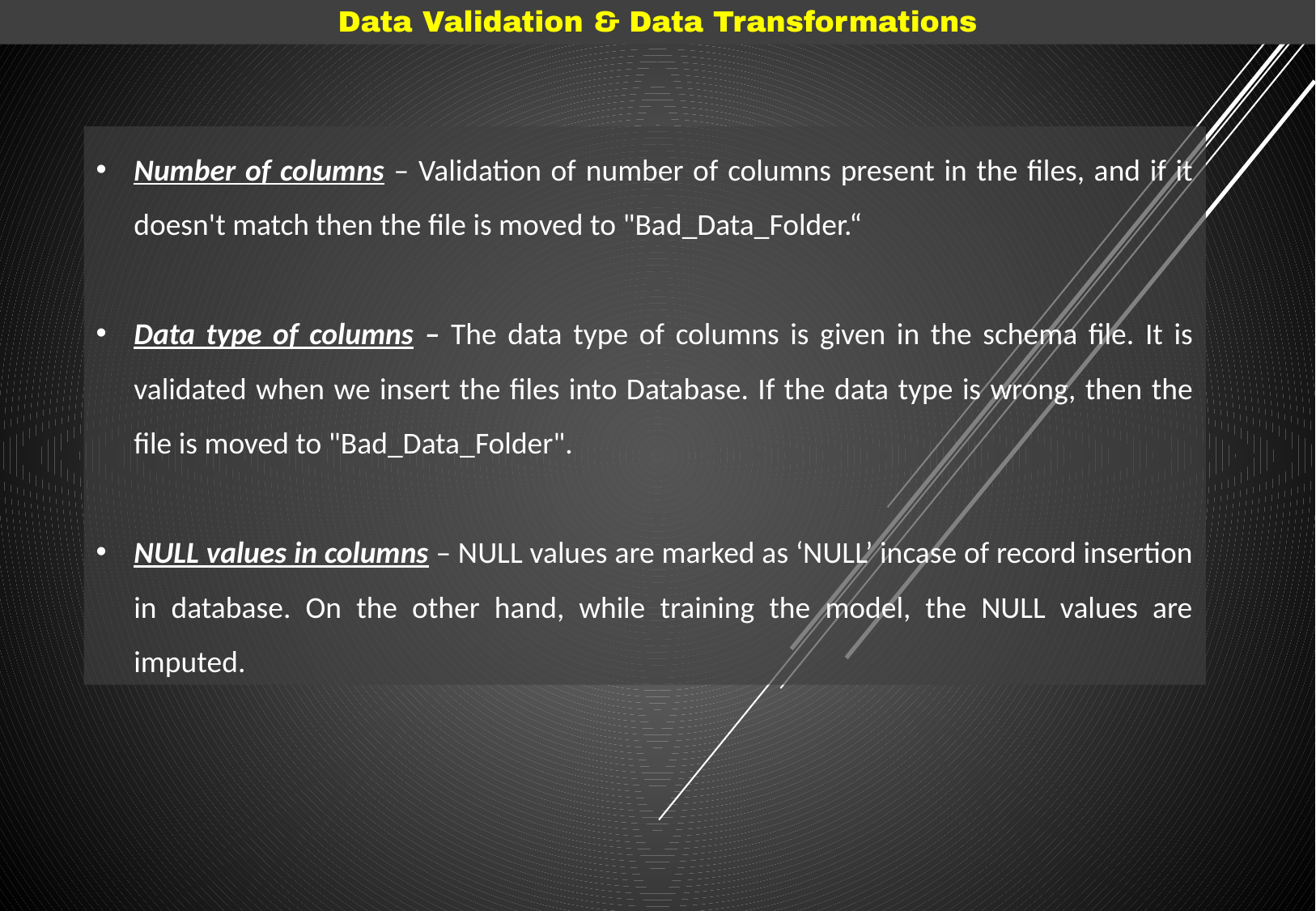

Data Validation & Data Transformations
Number of columns – Validation of number of columns present in the files, and if it doesn't match then the file is moved to "Bad_Data_Folder.“

Data type of columns – The data type of columns is given in the schema file. It is validated when we insert the files into Database. If the data type is wrong, then the file is moved to "Bad_Data_Folder".

NULL values in columns – NULL values are marked as ‘NULL’ incase of record insertion in database. On the other hand, while training the model, the NULL values are imputed.